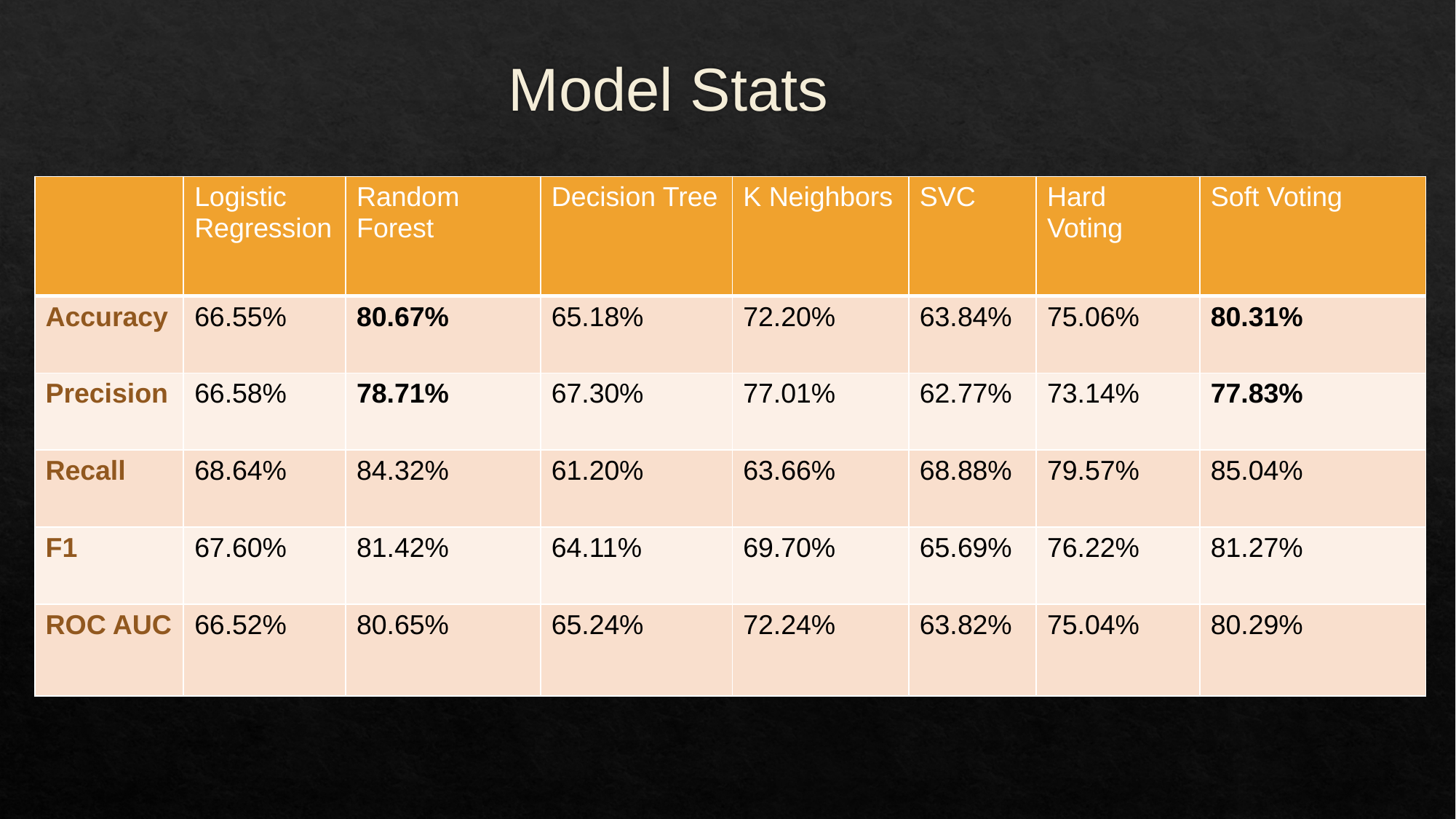

# Model Stats
|  | Logistic Regression | Random Forest | Decision Tree | K Neighbors | SVC | Hard Voting | Soft Voting |
| --- | --- | --- | --- | --- | --- | --- | --- |
| Accuracy | 66.55% | 80.67% | 65.18% | 72.20% | 63.84% | 75.06% | 80.31% |
| Precision | 66.58% | 78.71% | 67.30% | 77.01% | 62.77% | 73.14% | 77.83% |
| Recall | 68.64% | 84.32% | 61.20% | 63.66% | 68.88% | 79.57% | 85.04% |
| F1 | 67.60% | 81.42% | 64.11% | 69.70% | 65.69% | 76.22% | 81.27% |
| ROC AUC | 66.52% | 80.65% | 65.24% | 72.24% | 63.82% | 75.04% | 80.29% |